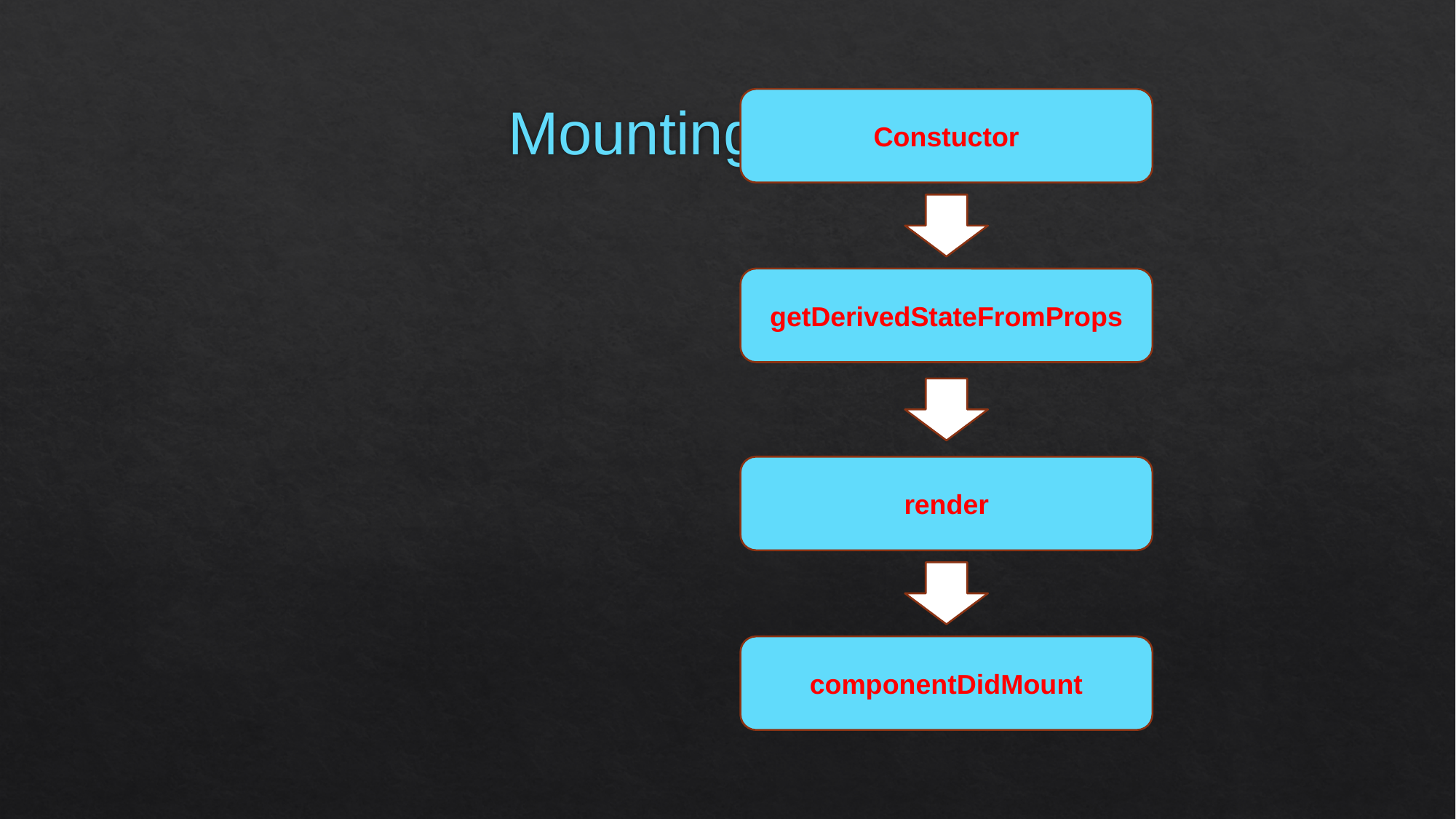

# Mounting Hooks
Constuctor

getDerivedStateFromProps

render

componentDidMount